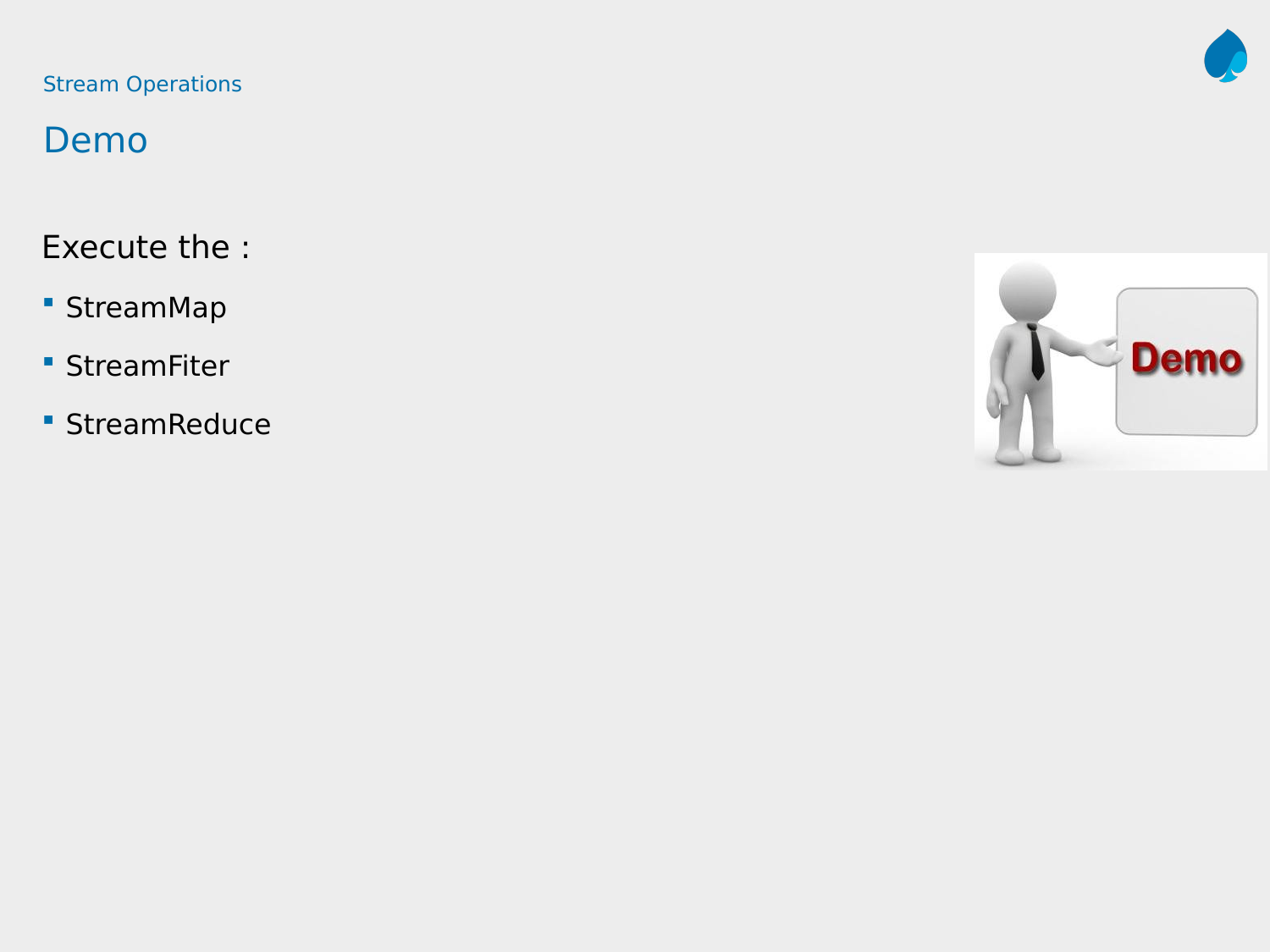

# Stream Operations Demo
Execute the :
StreamMap
StreamFiter
StreamReduce